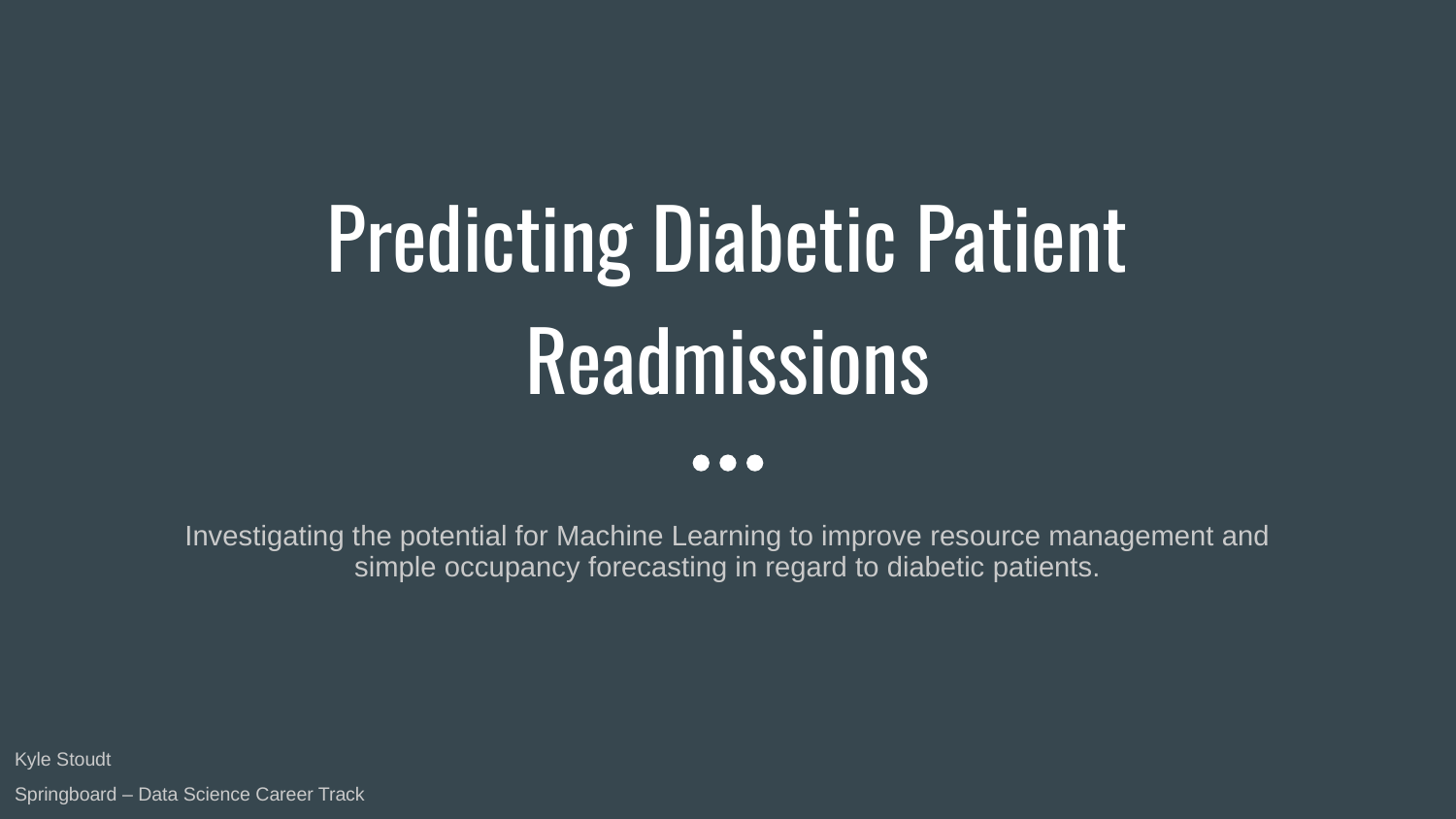

# Predicting Diabetic Patient Readmissions
Investigating the potential for Machine Learning to improve resource management and simple occupancy forecasting in regard to diabetic patients.
Kyle Stoudt

Springboard – Data Science Career Track